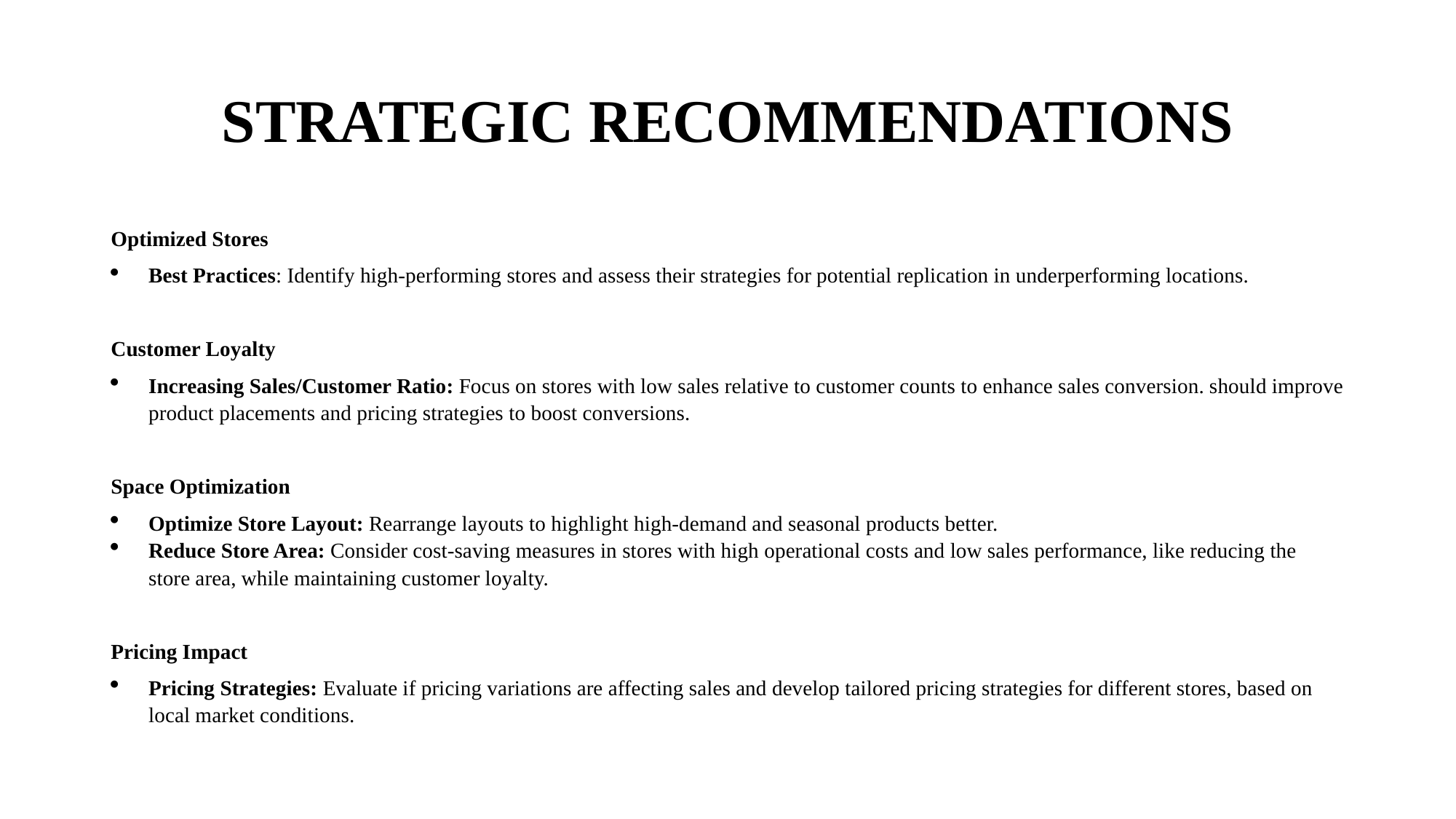

# STRATEGIC RECOMMENDATIONS
Optimized Stores
Best Practices: Identify high-performing stores and assess their strategies for potential replication in underperforming locations.

Customer Loyalty
Increasing Sales/Customer Ratio: Focus on stores with low sales relative to customer counts to enhance sales conversion. should improve product placements and pricing strategies to boost conversions.

Space Optimization
Optimize Store Layout: Rearrange layouts to highlight high-demand and seasonal products better.
Reduce Store Area: Consider cost-saving measures in stores with high operational costs and low sales performance, like reducing the store area, while maintaining customer loyalty.

Pricing Impact
Pricing Strategies: Evaluate if pricing variations are affecting sales and develop tailored pricing strategies for different stores, based on local market conditions.